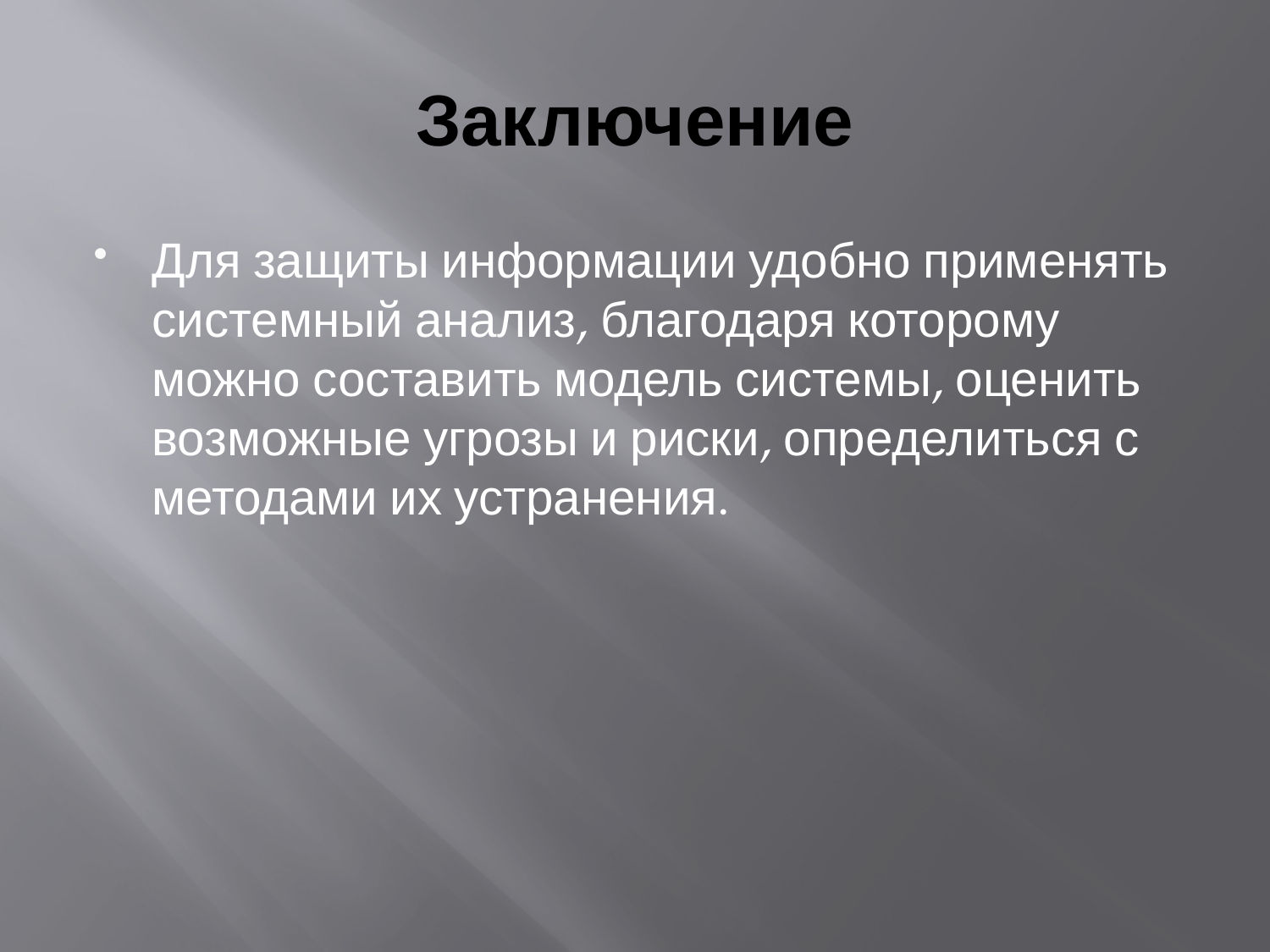

# Заключение
Для защиты информации удобно применять системный анализ, благодаря которому можно составить модель системы, оценить возможные угрозы и риски, определиться с методами их устранения.